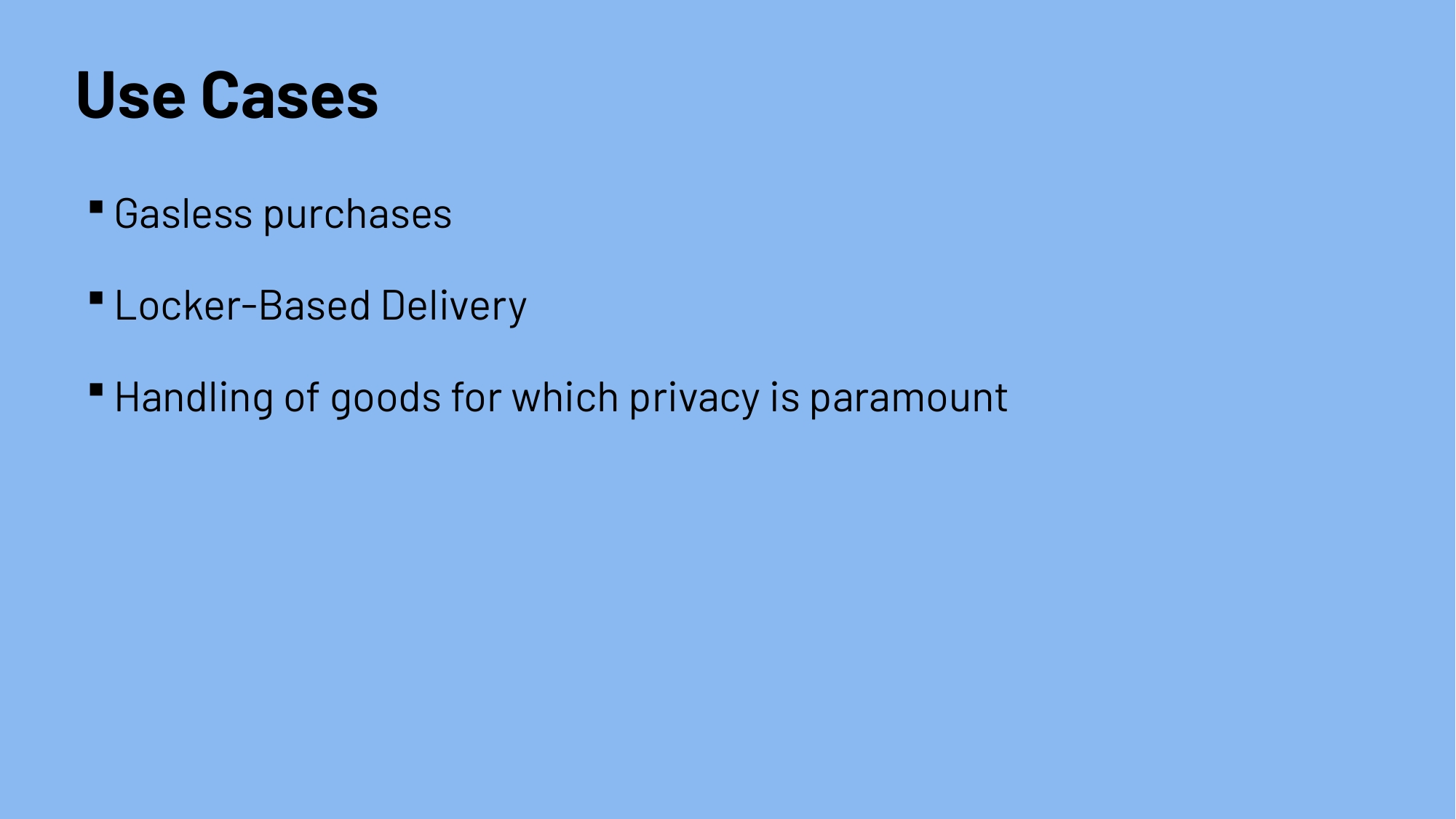

# Use Cases
Gasless purchases

Locker-Based Delivery

Handling of goods for which privacy is paramount